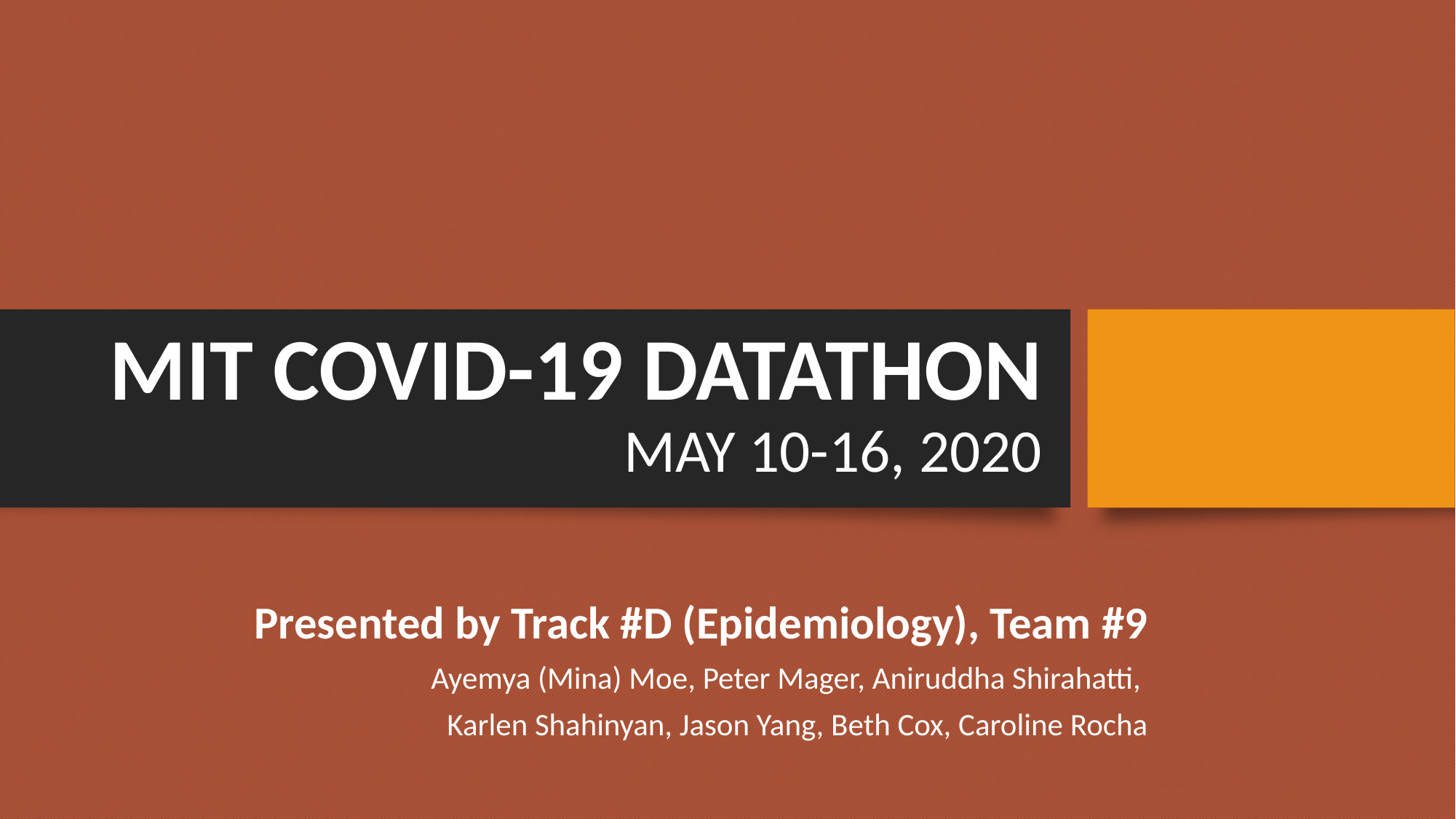

# MIT COVID-19 DATATHON MAY 10-16, 2020

Presented by Track #D (Epidemiology), Team #9
Ayemya (Mina) Moe, Peter Mager, Aniruddha Shirahatti,
Karlen Shahinyan, Jason Yang, Beth Cox, Caroline Rocha